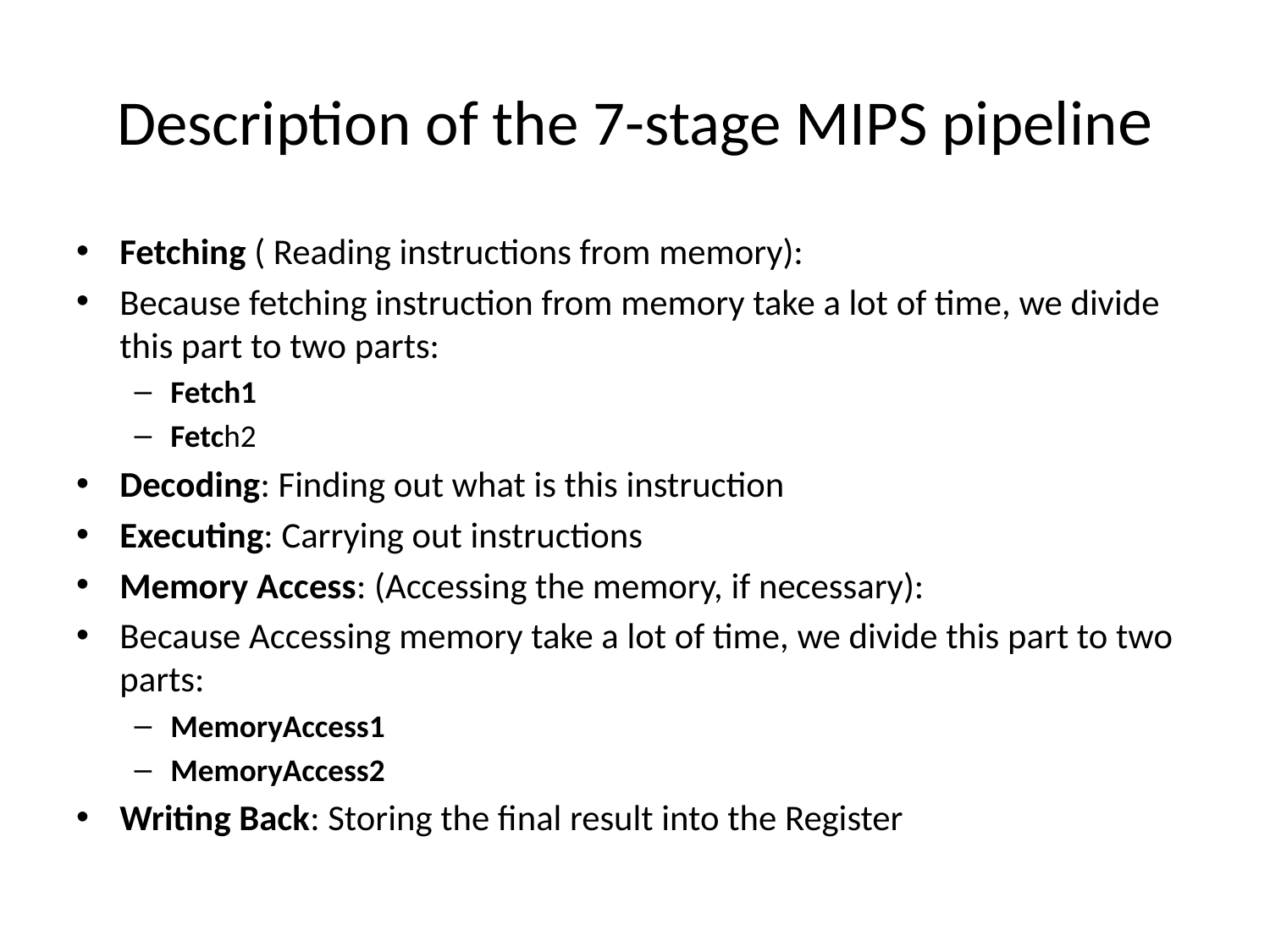

# Description of the 7-stage MIPS pipeline
Fetching ( Reading instructions from memory):
Because fetching instruction from memory take a lot of time, we divide this part to two parts:
Fetch1
Fetch2
Decoding: Finding out what is this instruction
Executing: Carrying out instructions
Memory Access: (Accessing the memory, if necessary):
Because Accessing memory take a lot of time, we divide this part to two parts:
MemoryAccess1
MemoryAccess2
Writing Back: Storing the final result into the Register